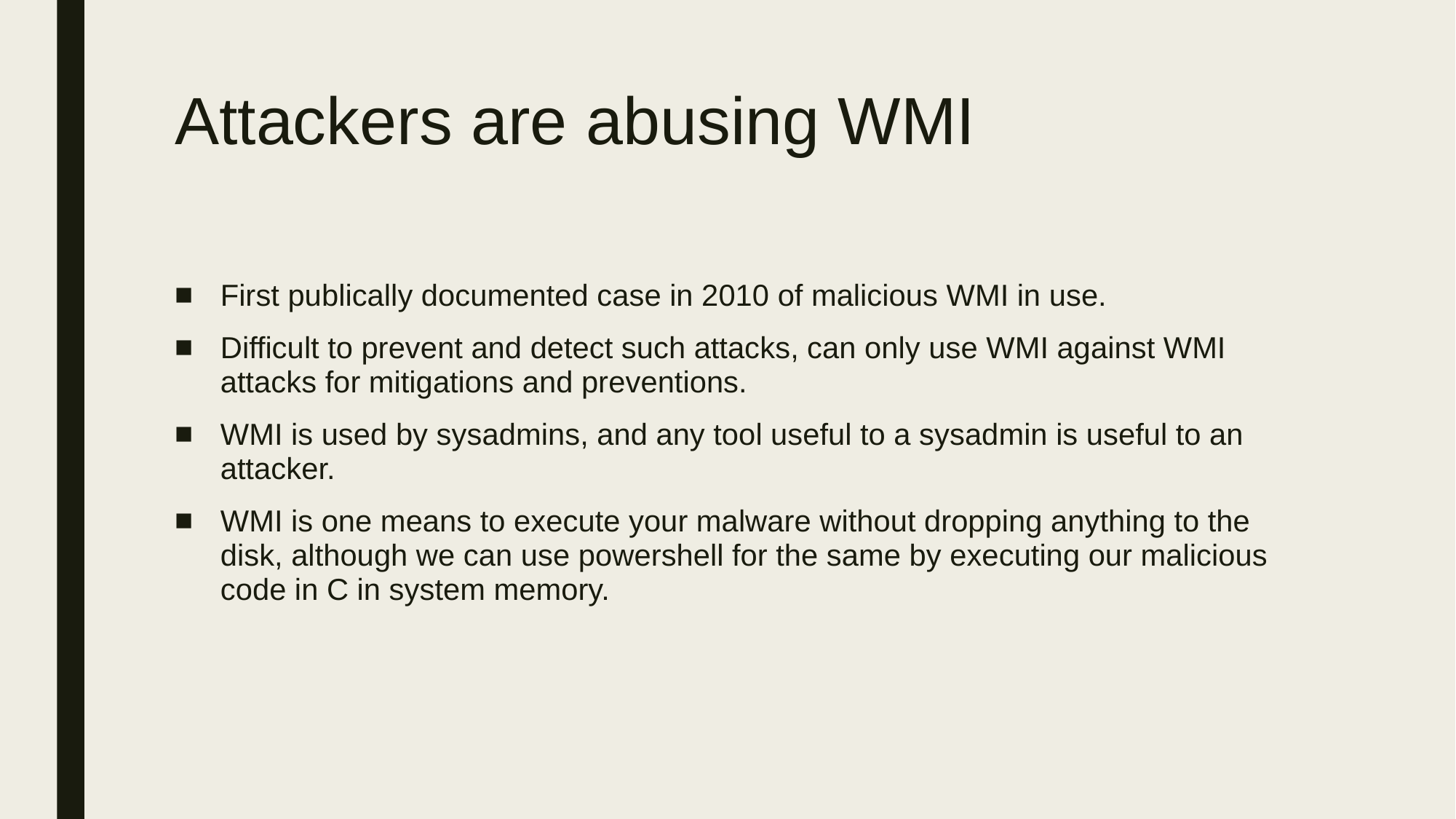

# Attackers are abusing WMI
First publically documented case in 2010 of malicious WMI in use.
Difficult to prevent and detect such attacks, can only use WMI against WMI attacks for mitigations and preventions.
WMI is used by sysadmins, and any tool useful to a sysadmin is useful to an attacker.
WMI is one means to execute your malware without dropping anything to the disk, although we can use powershell for the same by executing our malicious code in C in system memory.